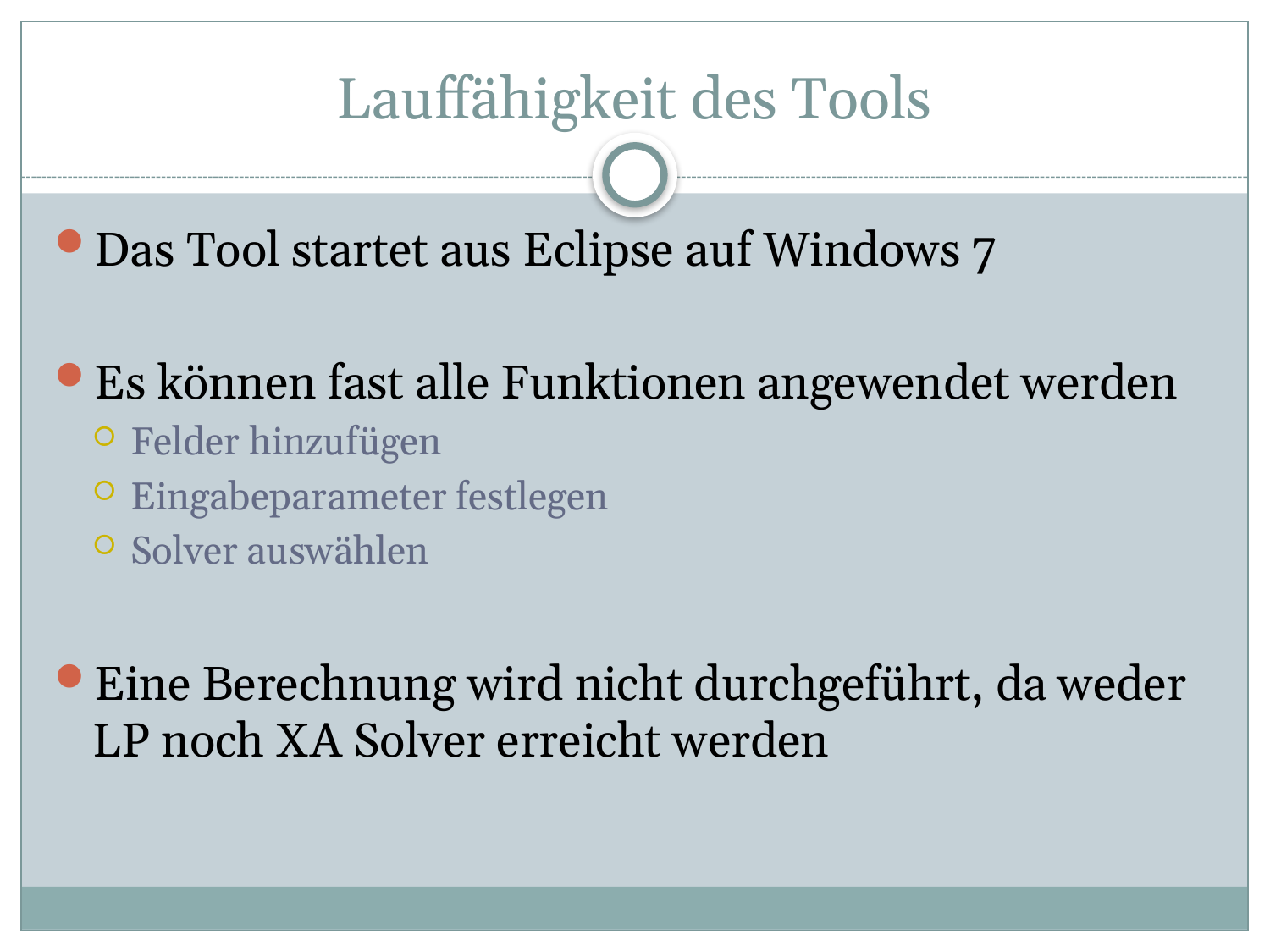

# Lauffähigkeit des Tools
Das Tool startet aus Eclipse auf Windows 7

Es können fast alle Funktionen angewendet werden
Felder hinzufügen
Eingabeparameter festlegen
Solver auswählen

Eine Berechnung wird nicht durchgeführt, da weder LP noch XA Solver erreicht werden